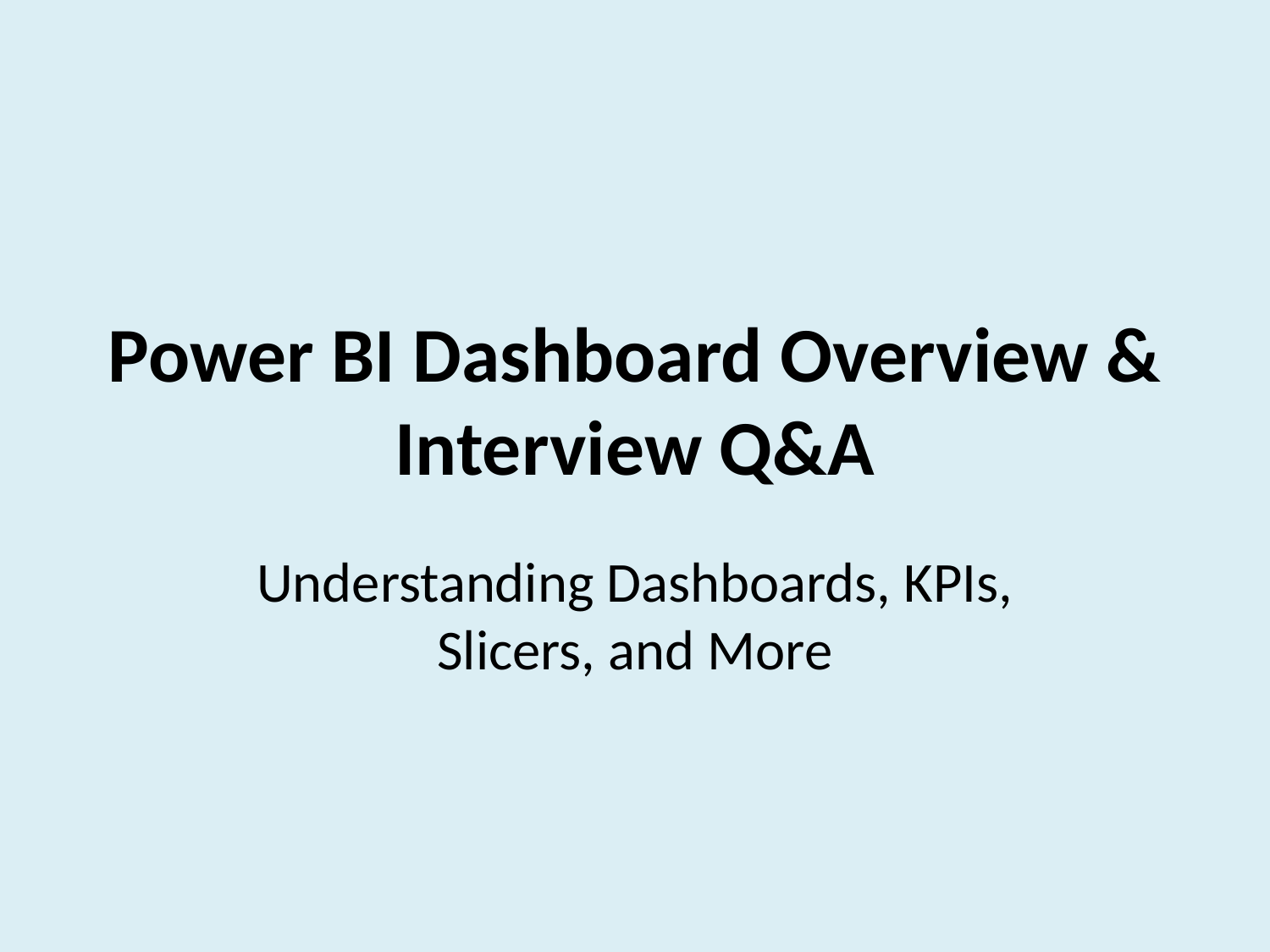

# Power BI Dashboard Overview & Interview Q&A
Understanding Dashboards, KPIs, Slicers, and More